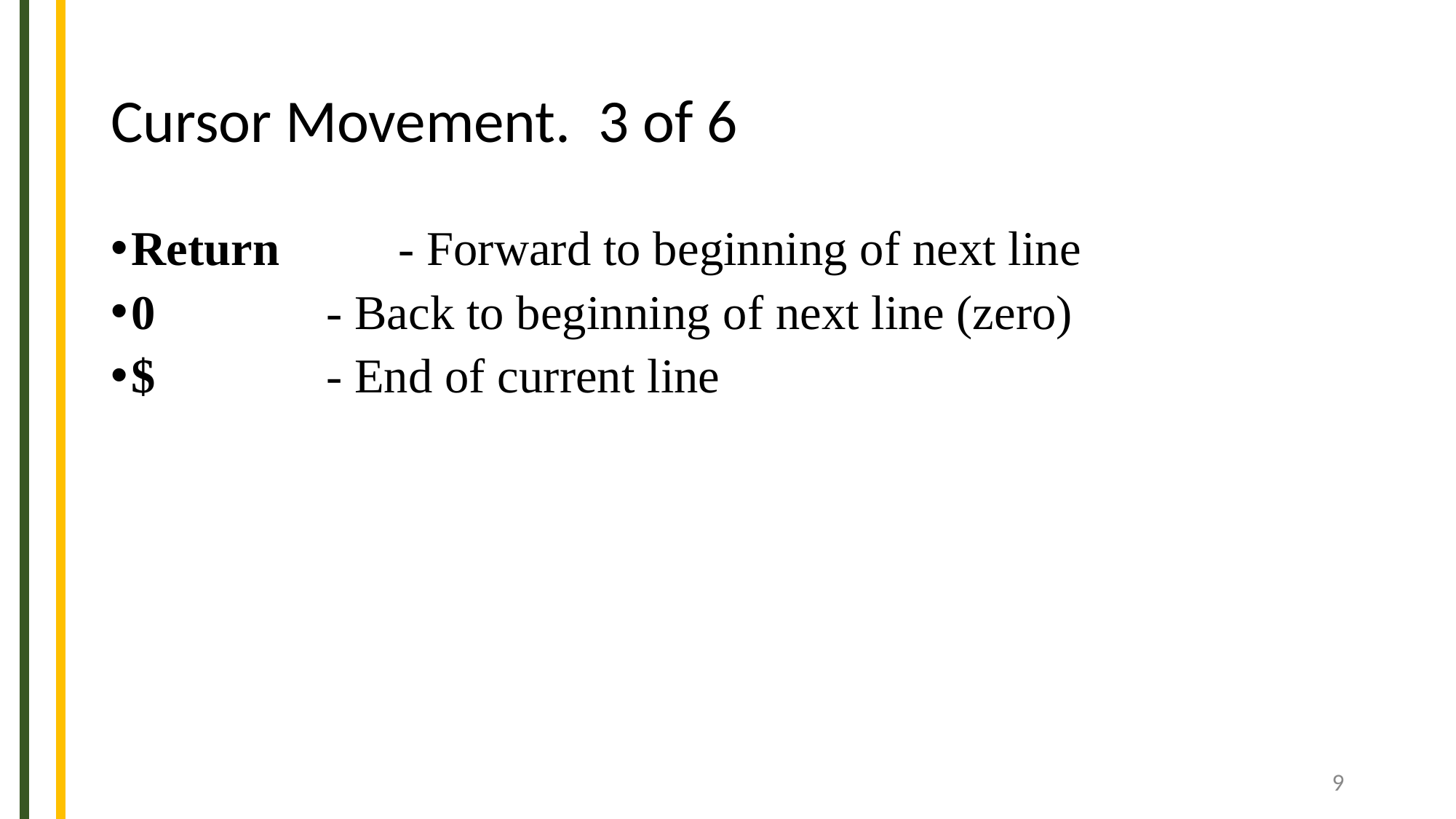

# Cursor Movement.  3 of 6
Return	    - Forward to beginning of next line
0              - Back to beginning of next line (zero)
$              - End of current line

9